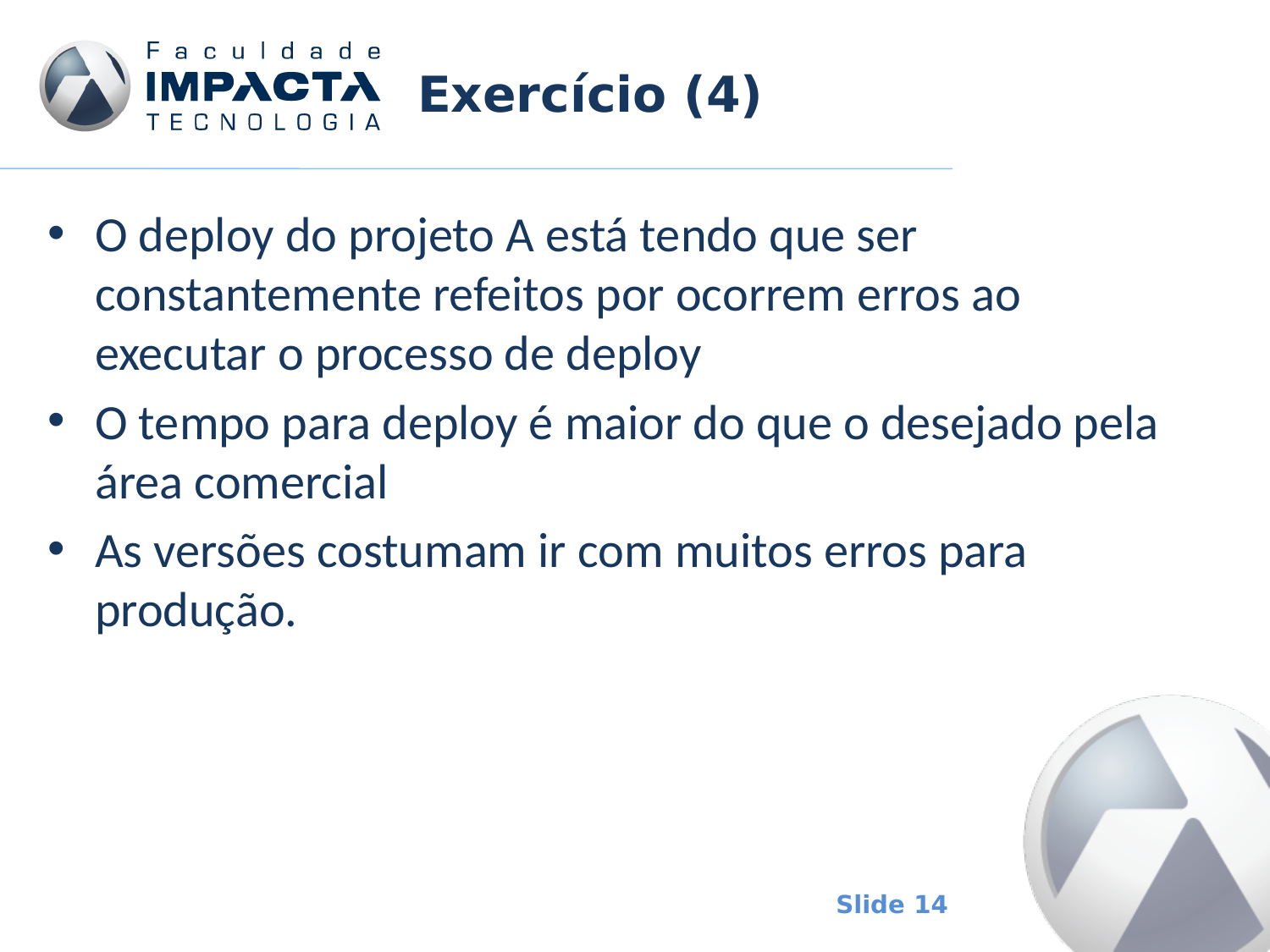

# Exercício (4)
O deploy do projeto A está tendo que ser constantemente refeitos por ocorrem erros ao executar o processo de deploy
O tempo para deploy é maior do que o desejado pela área comercial
As versões costumam ir com muitos erros para produção.